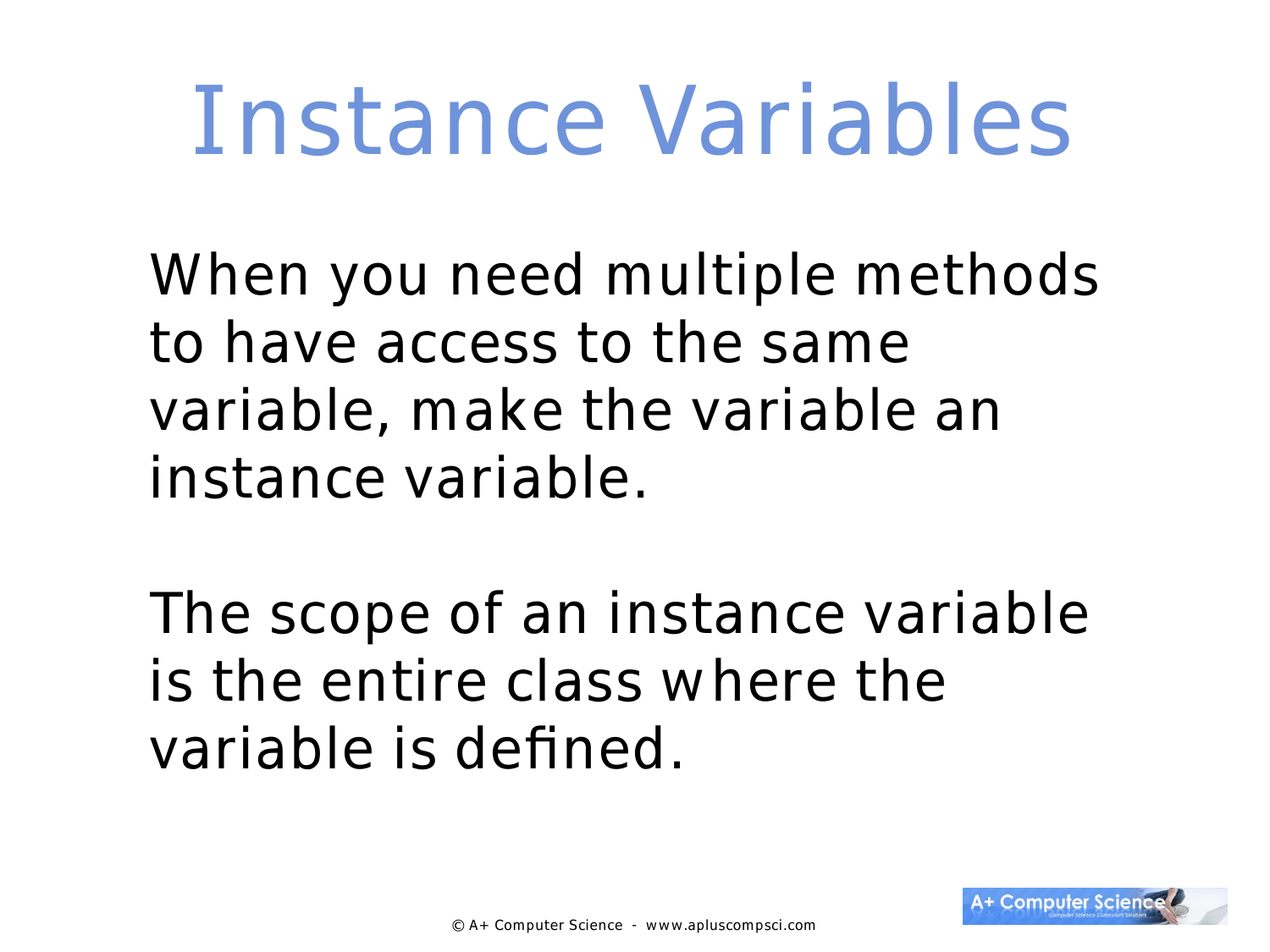

Instance Variables
When you need multiple methods
to have access to the same
variable, make the variable an instance variable.
The scope of an instance variable
is the entire class where the
variable is defined.

© A+ Computer Science  -  www.apluscompsci.com